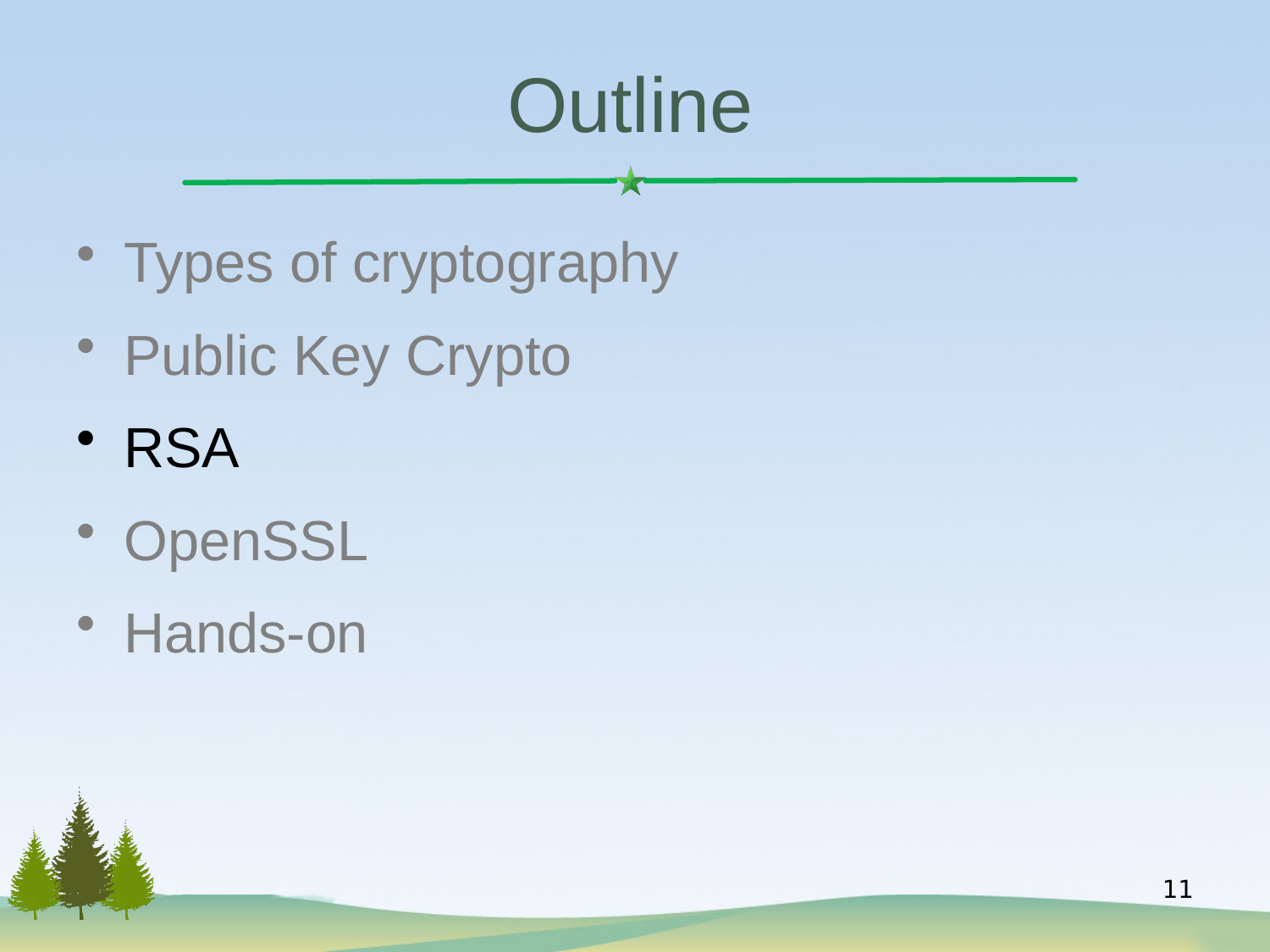

# Outline
Types of cryptography
Public Key Crypto
RSA
OpenSSL
Hands-on

11